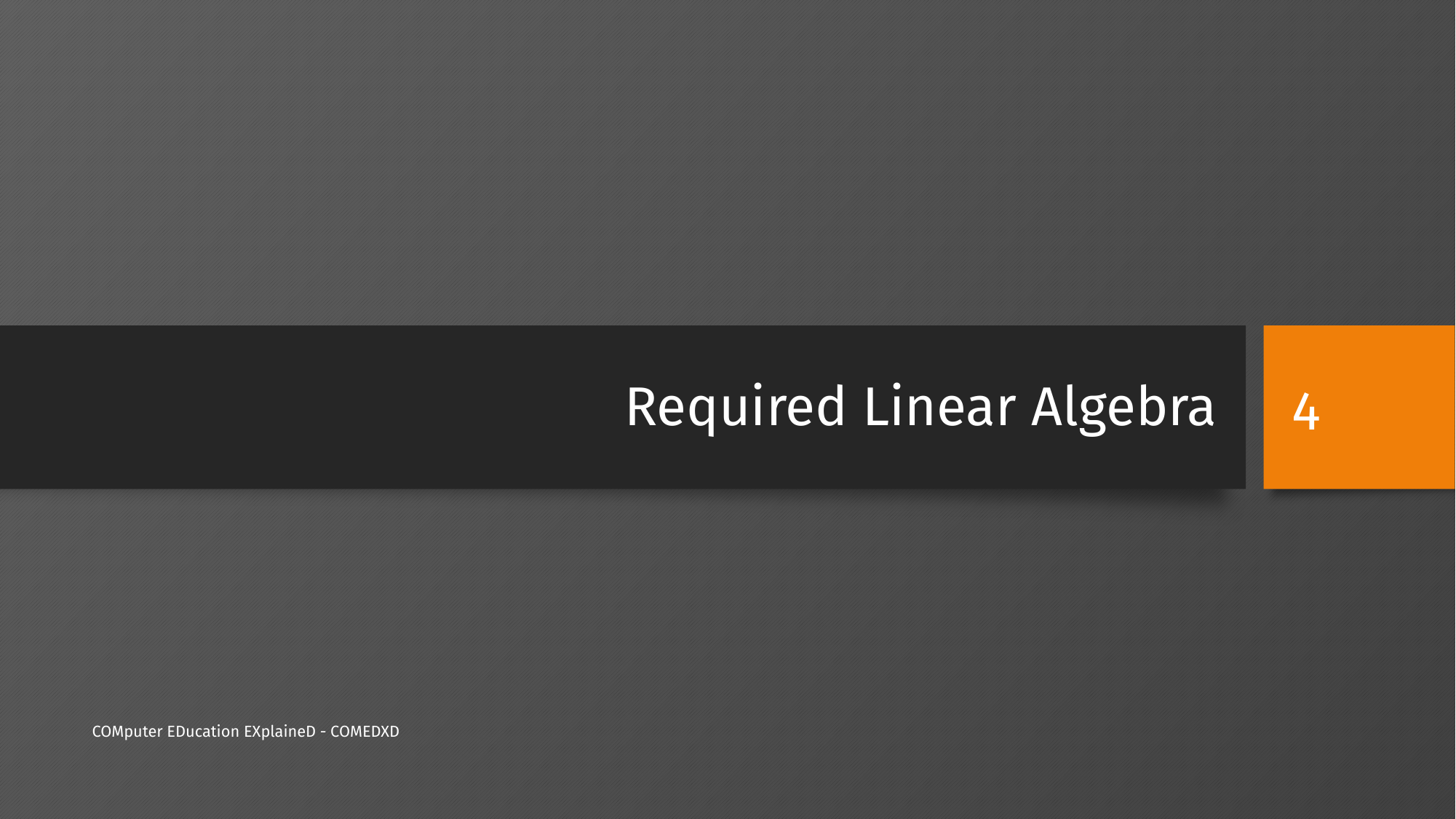

# Required Linear Algebra
4

COMputer EDucation EXplaineD - COMEDXD